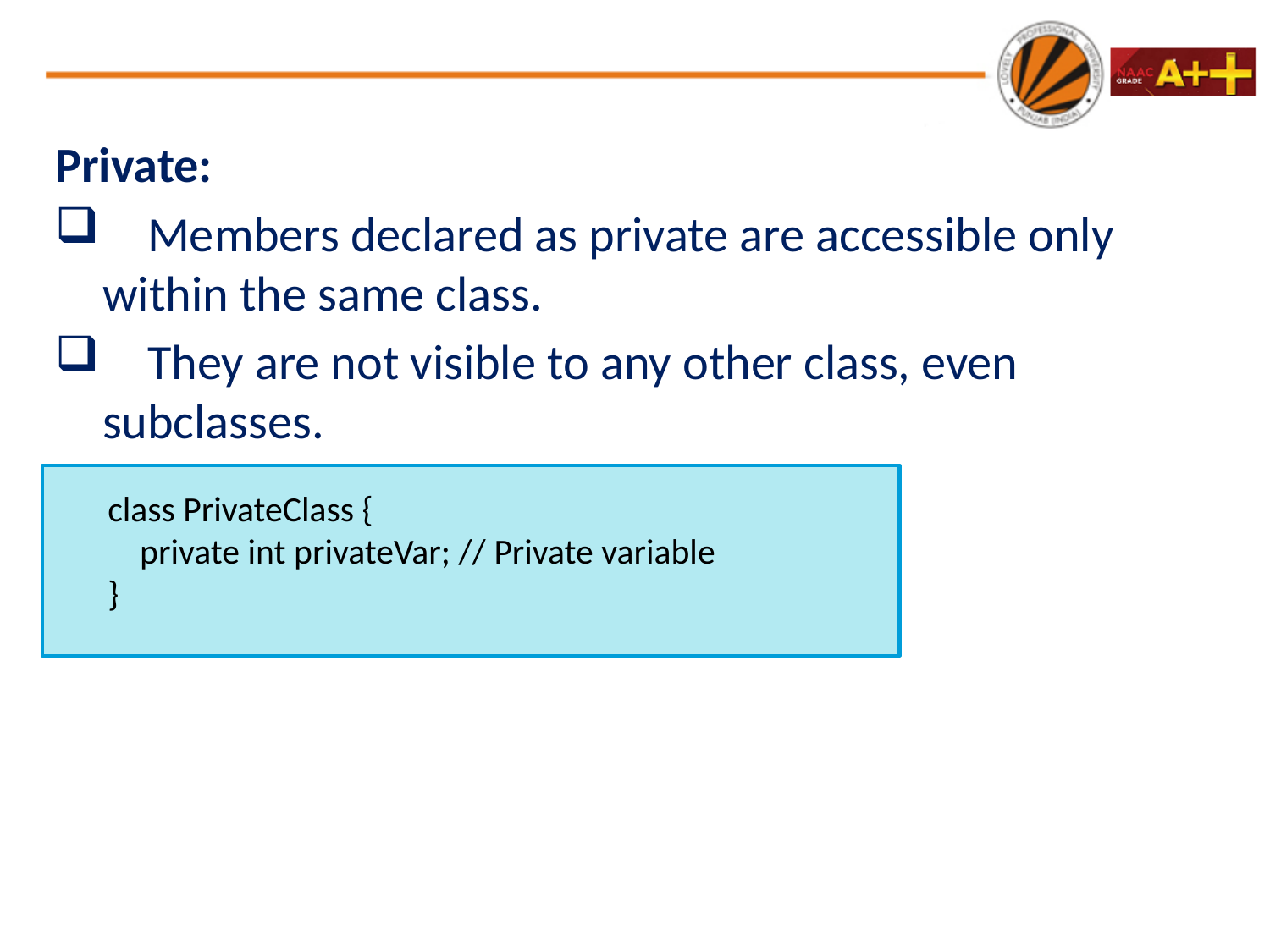

Private:
    Members declared as private are accessible only within the same class.
    They are not visible to any other class, even subclasses.

class PrivateClass {
    private int privateVar; // Private variable
}